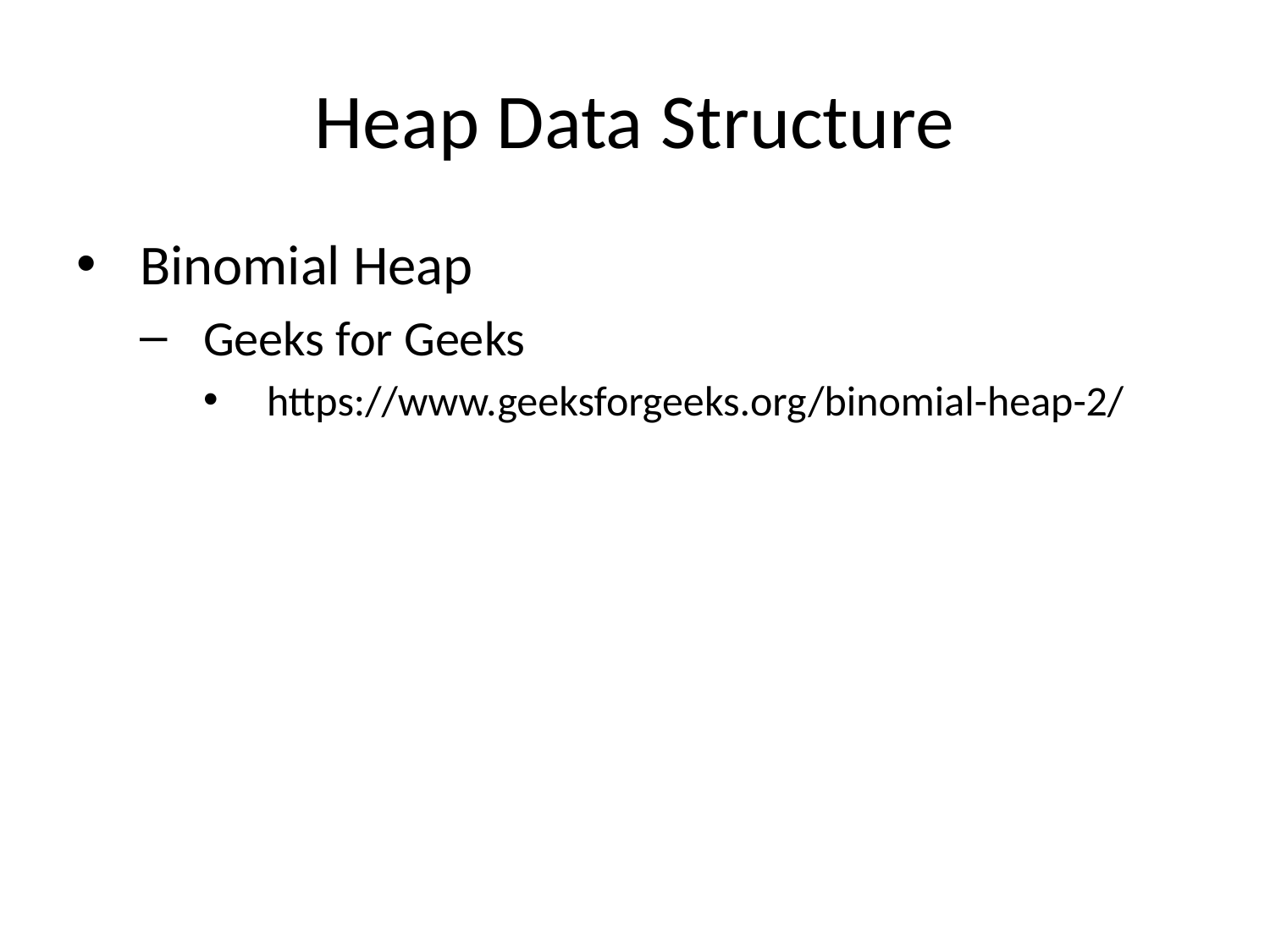

# Heap Data Structure
Binomial Heap
Geeks for Geeks
https://www.geeksforgeeks.org/binomial-heap-2/